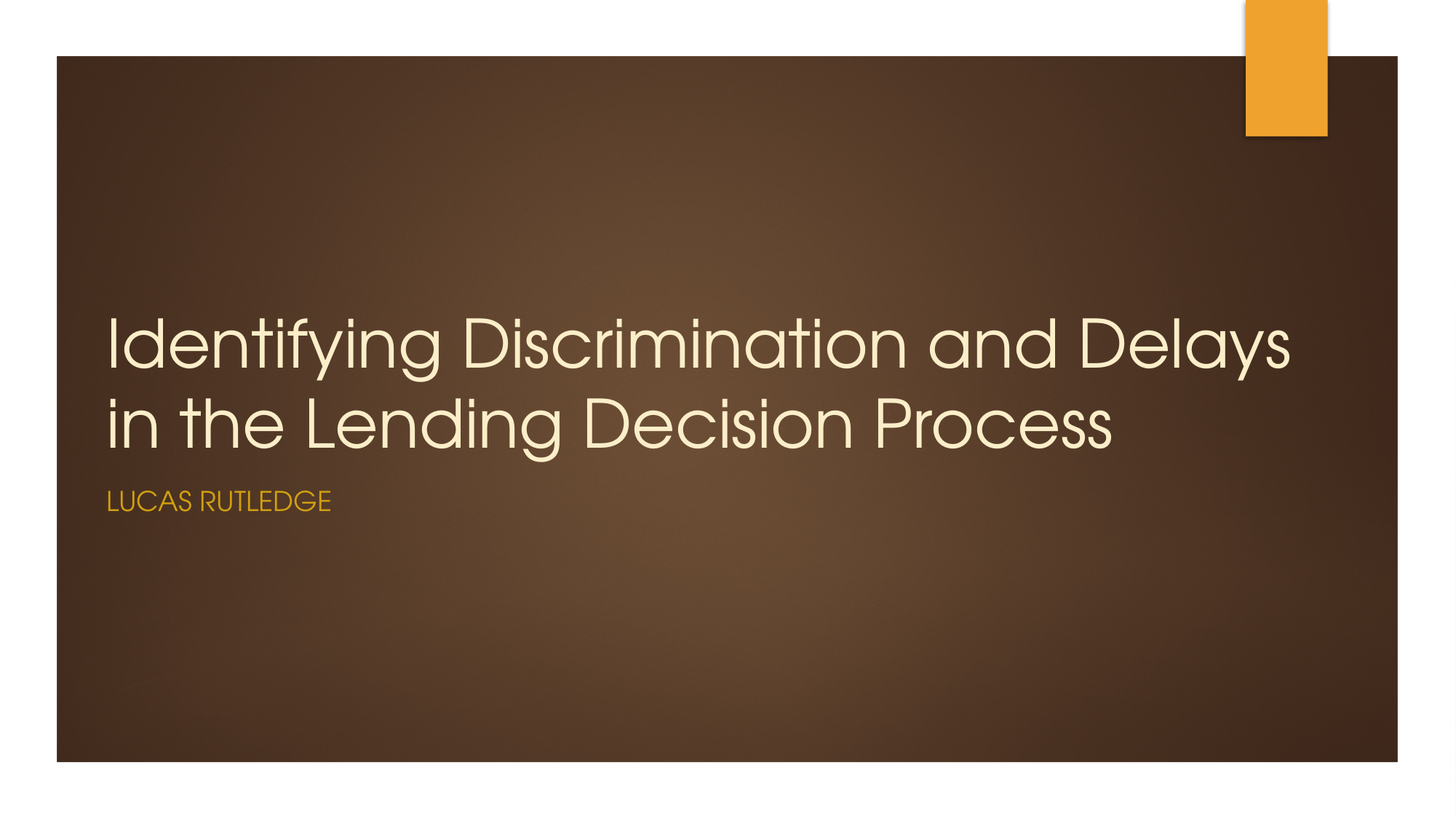

# Identifying Discrimination and Delays in the Lending Decision Process
Lucas Rutledge